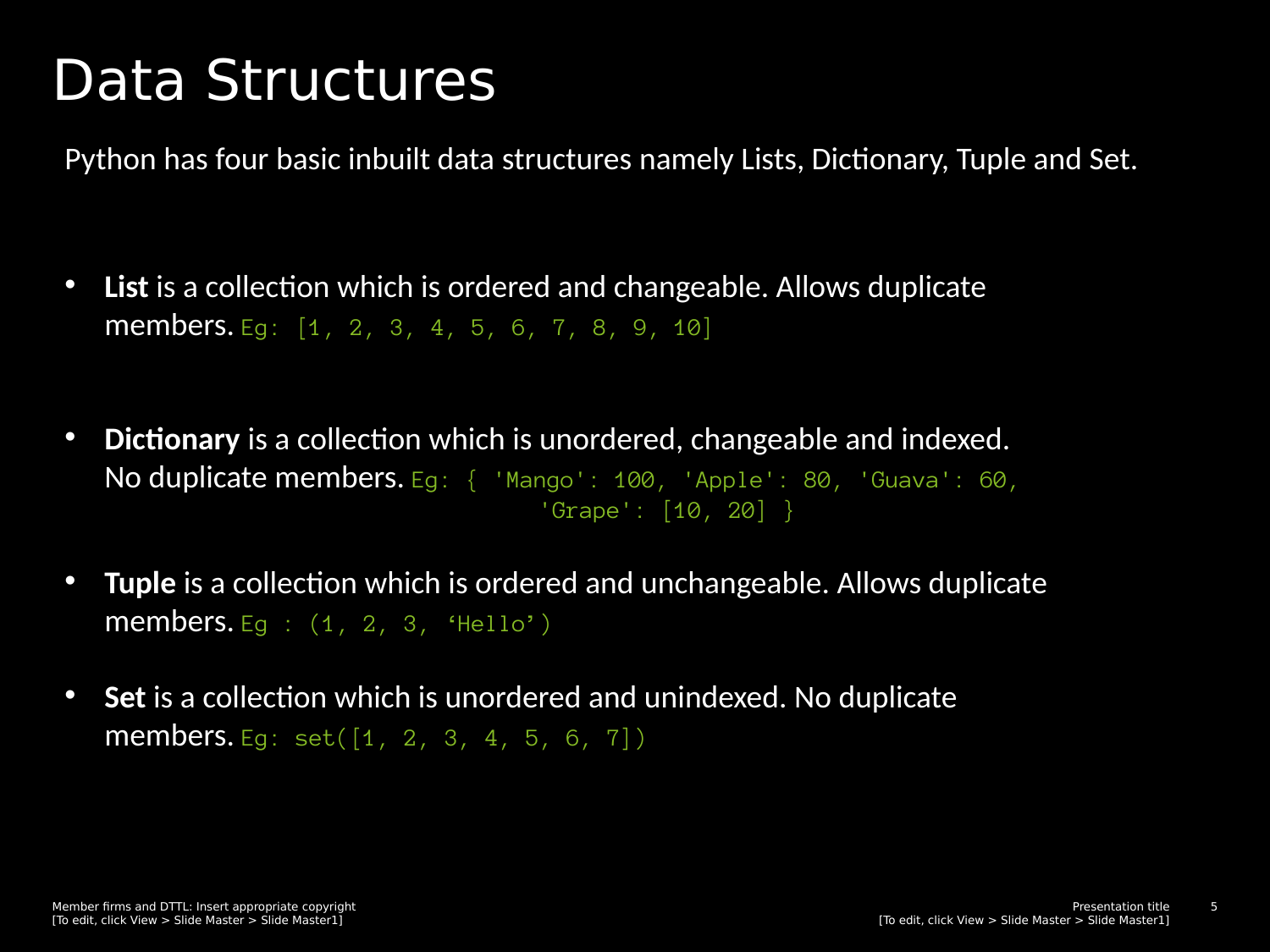

# Data Structures
Python has four basic inbuilt data structures namely Lists, Dictionary, Tuple and Set.
List is a collection which is ordered and changeable. Allows duplicate members. Eg: [1, 2, 3, 4, 5, 6, 7, 8, 9, 10]

Dictionary is a collection which is unordered, changeable and indexed. No duplicate members. Eg: { 'Mango': 100, 'Apple': 80, 'Guava': 60, 			    'Grape': [10, 20] }

Tuple is a collection which is ordered and unchangeable. Allows duplicate members. Eg : (1, 2, 3, ‘Hello’)

Set is a collection which is unordered and unindexed. No duplicate members. Eg: set([1, 2, 3, 4, 5, 6, 7])